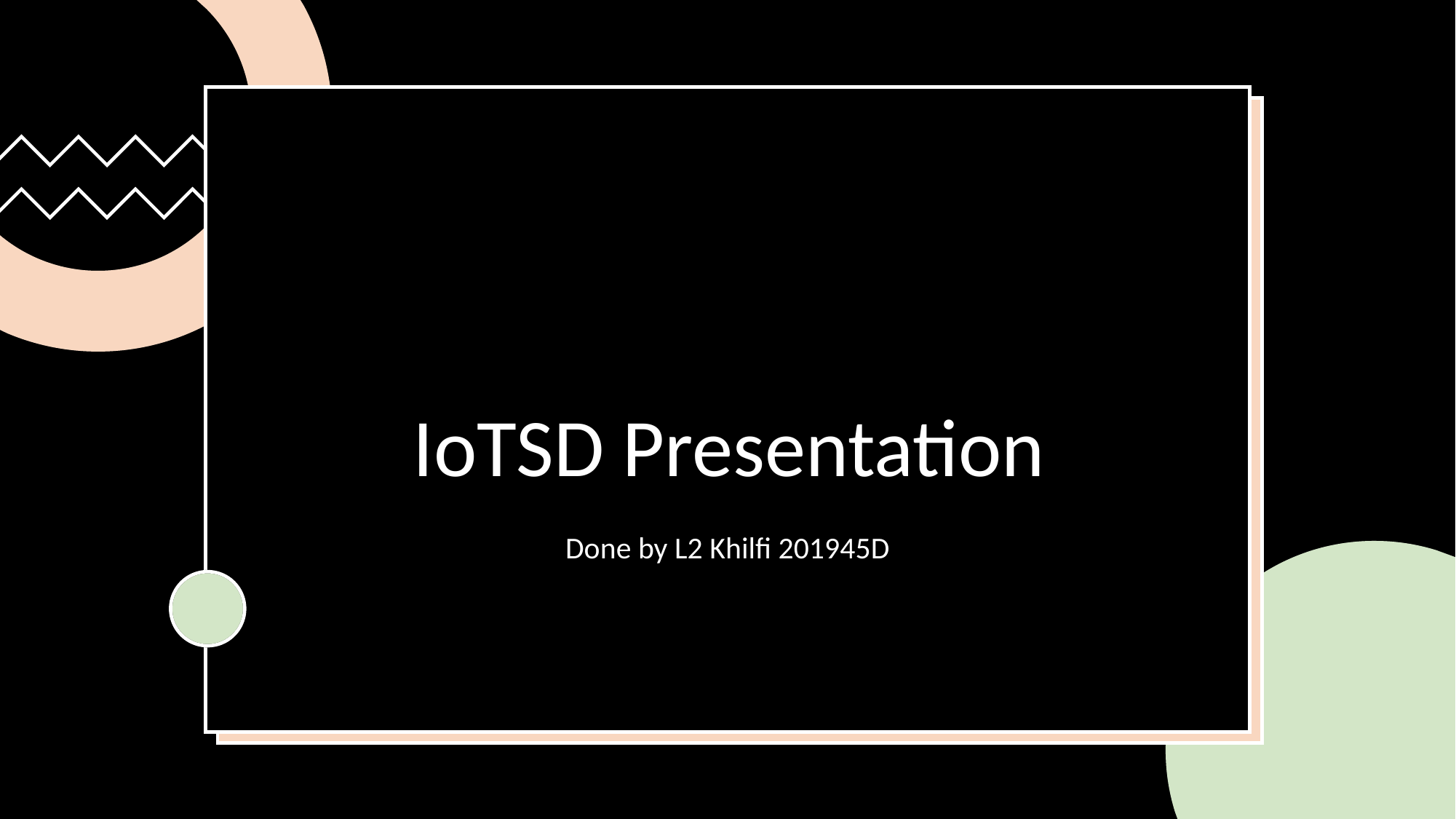

# IoTSD Presentation

Done by L2 Khilfi 201945D